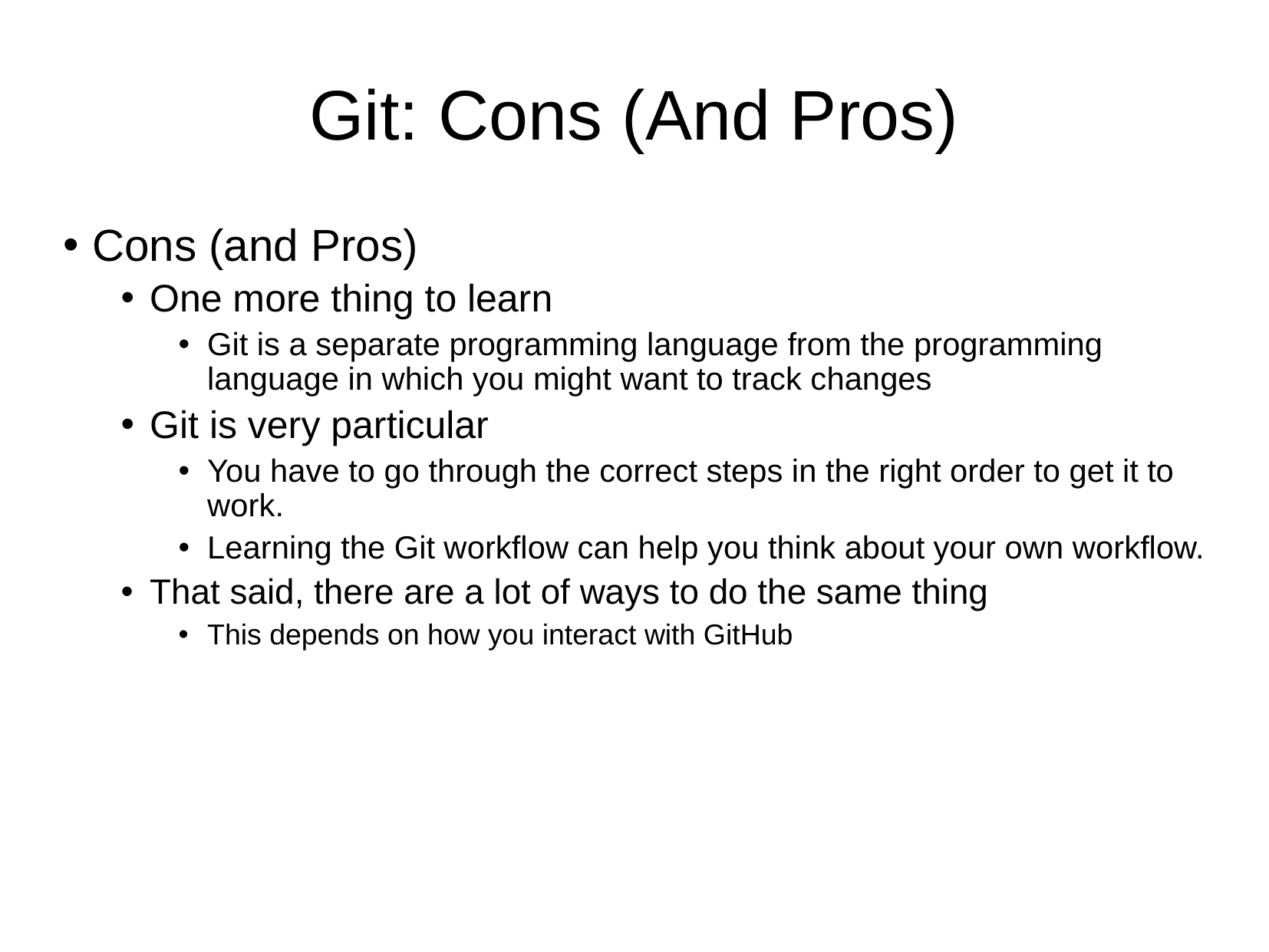

# Git: Cons (And Pros)
Cons (and Pros)
One more thing to learn
Git is a separate programming language from the programming language in which you might want to track changes
Git is very particular
You have to go through the correct steps in the right order to get it to work.
Learning the Git workflow can help you think about your own workflow.
That said, there are a lot of ways to do the same thing
This depends on how you interact with GitHub